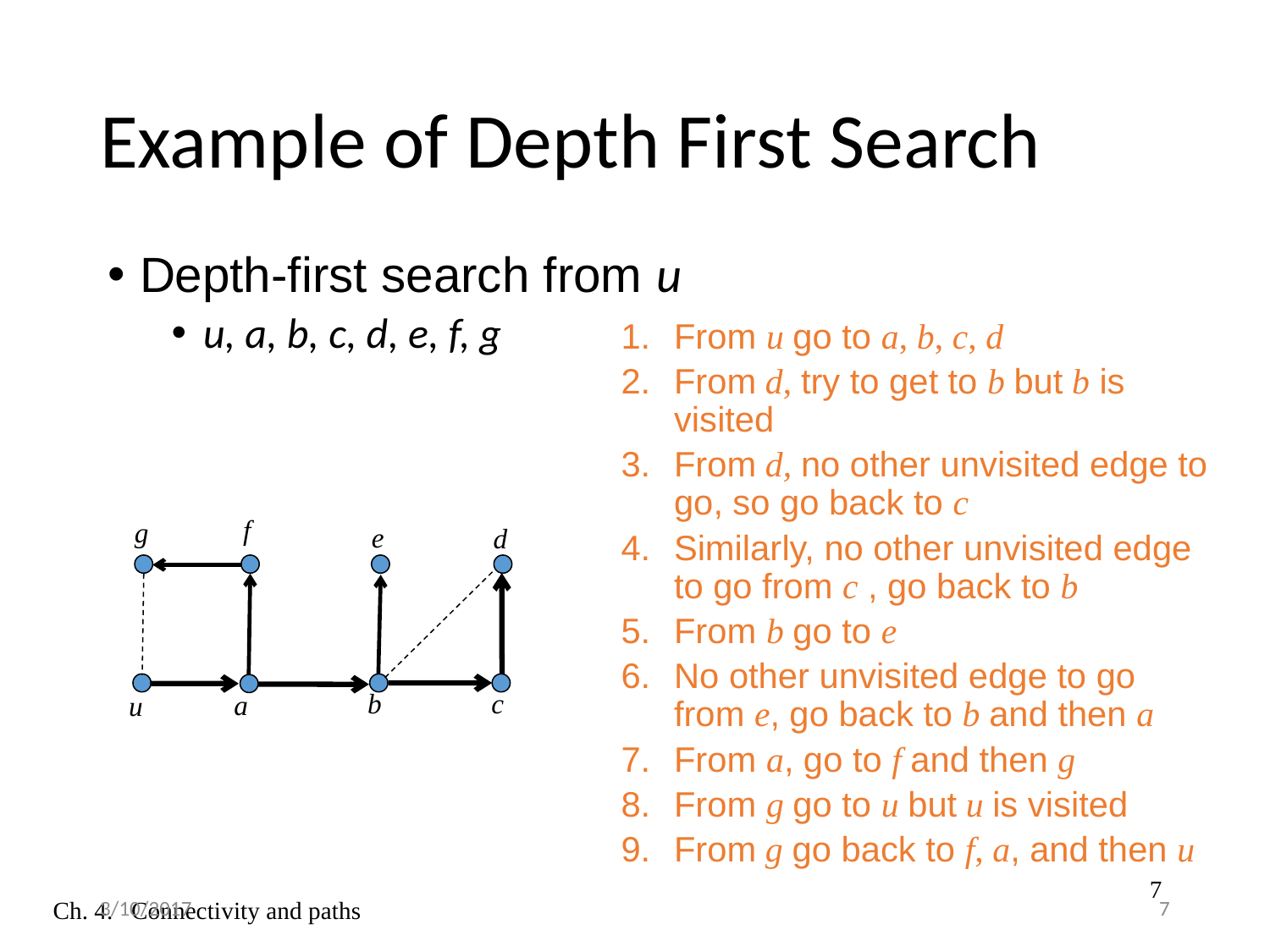

Example of Depth First Search
Depth-first search from u
u, a, b, c, d, e, f, g
From u go to a, b, c, d
From d, try to get to b but b is visited
From d, no other unvisited edge to go, so go back to c
Similarly, no other unvisited edge to go from c , go back to b
From b go to e
No other unvisited edge to go from e, go back to b and then a
From a, go to f and then g
From g go to u but u is visited
From g go back to f, a, and then u
f
g
e
d

b
c
a
u

7
3/10/2017
7
Ch. 4.   Connectivity and paths